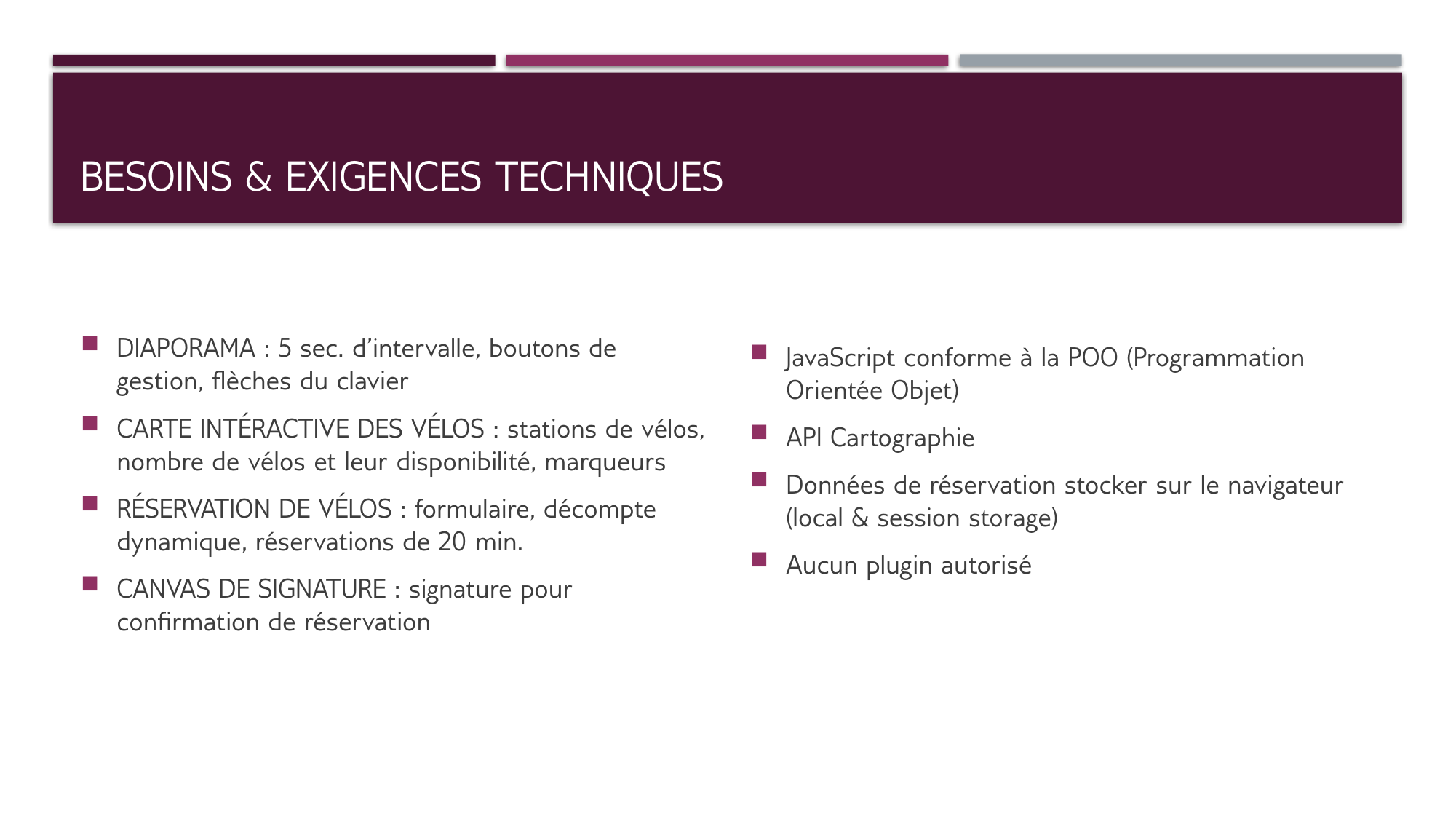

# BESOINS & EXIGENCES TECHNIQUES
DIAPORAMA : 5 sec. d’intervalle, boutons de gestion, flèches du clavier
CARTE INTÉRACTIVE DES VÉLOS : stations de vélos, nombre de vélos et leur disponibilité, marqueurs
RÉSERVATION DE VÉLOS : formulaire, décompte dynamique, réservations de 20 min.
CANVAS DE SIGNATURE : signature pour confirmation de réservation
JavaScript conforme à la POO (Programmation Orientée Objet)
API Cartographie
Données de réservation stocker sur le navigateur (local & session storage)
Aucun plugin autorisé